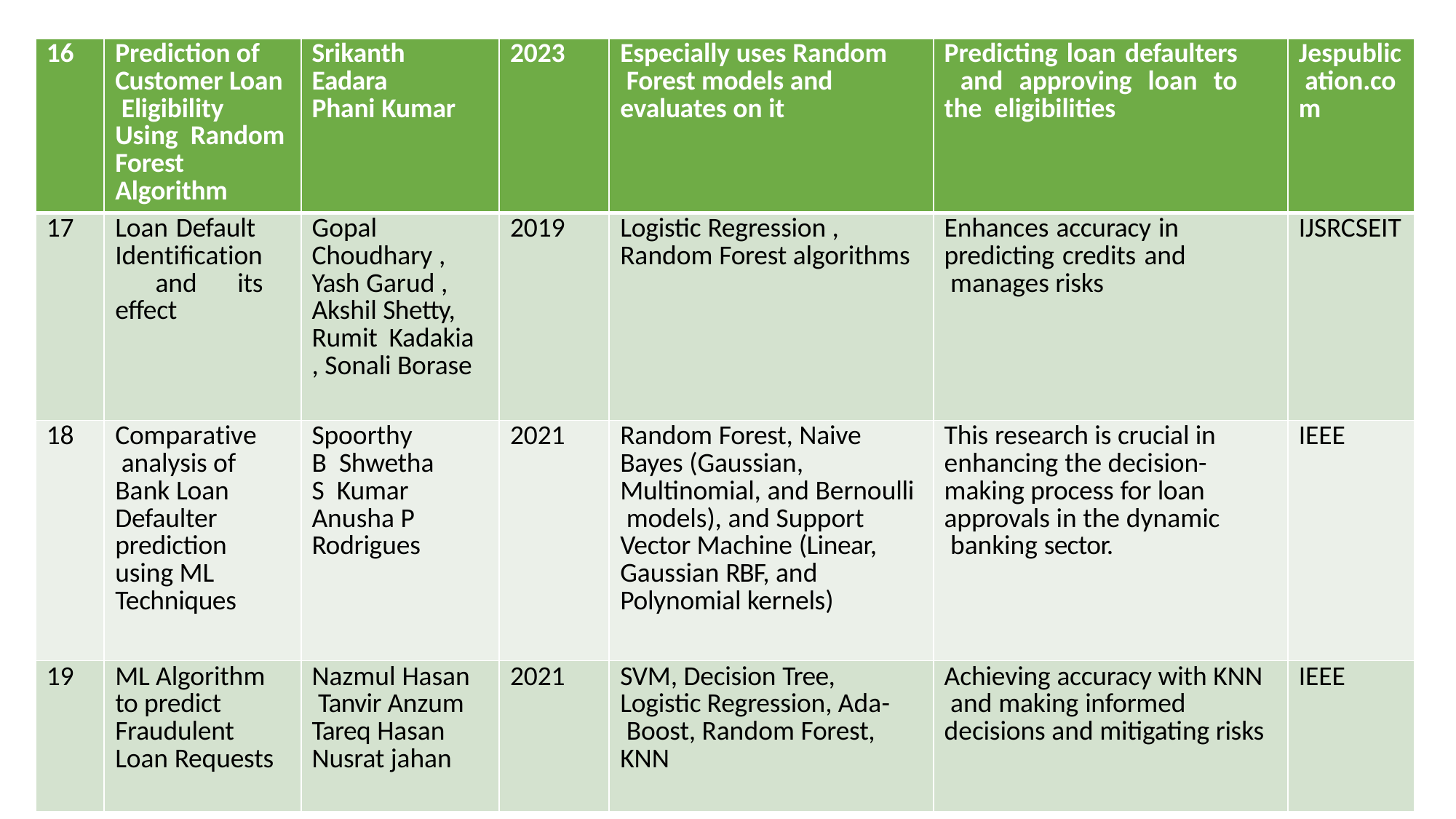

| 16 | Prediction of Customer Loan Eligibility Using Random Forest Algorithm | Srikanth Eadara Phani Kumar | 2023 | Especially uses Random Forest models and evaluates on it | Predicting loan defaulters and approving loan to the eligibilities | Jespublic ation.co m |
| --- | --- | --- | --- | --- | --- | --- |
| 17 | Loan Default Identification and its effect | Gopal Choudhary , Yash Garud , Akshil Shetty, Rumit Kadakia , Sonali Borase | 2019 | Logistic Regression , Random Forest algorithms | Enhances accuracy in predicting credits and manages risks | IJSRCSEIT |
| 18 | Comparative analysis of Bank Loan Defaulter prediction using ML Techniques | Spoorthy B Shwetha S Kumar Anusha P Rodrigues | 2021 | Random Forest, Naive Bayes (Gaussian, Multinomial, and Bernoulli models), and Support Vector Machine (Linear, Gaussian RBF, and Polynomial kernels) | This research is crucial in enhancing the decision- making process for loan approvals in the dynamic banking sector. | IEEE |
| 19 | ML Algorithm to predict Fraudulent Loan Requests | Nazmul Hasan Tanvir Anzum Tareq Hasan Nusrat jahan | 2021 | SVM, Decision Tree, Logistic Regression, Ada- Boost, Random Forest, KNN | Achieving accuracy with KNN and making informed decisions and mitigating risks | IEEE |